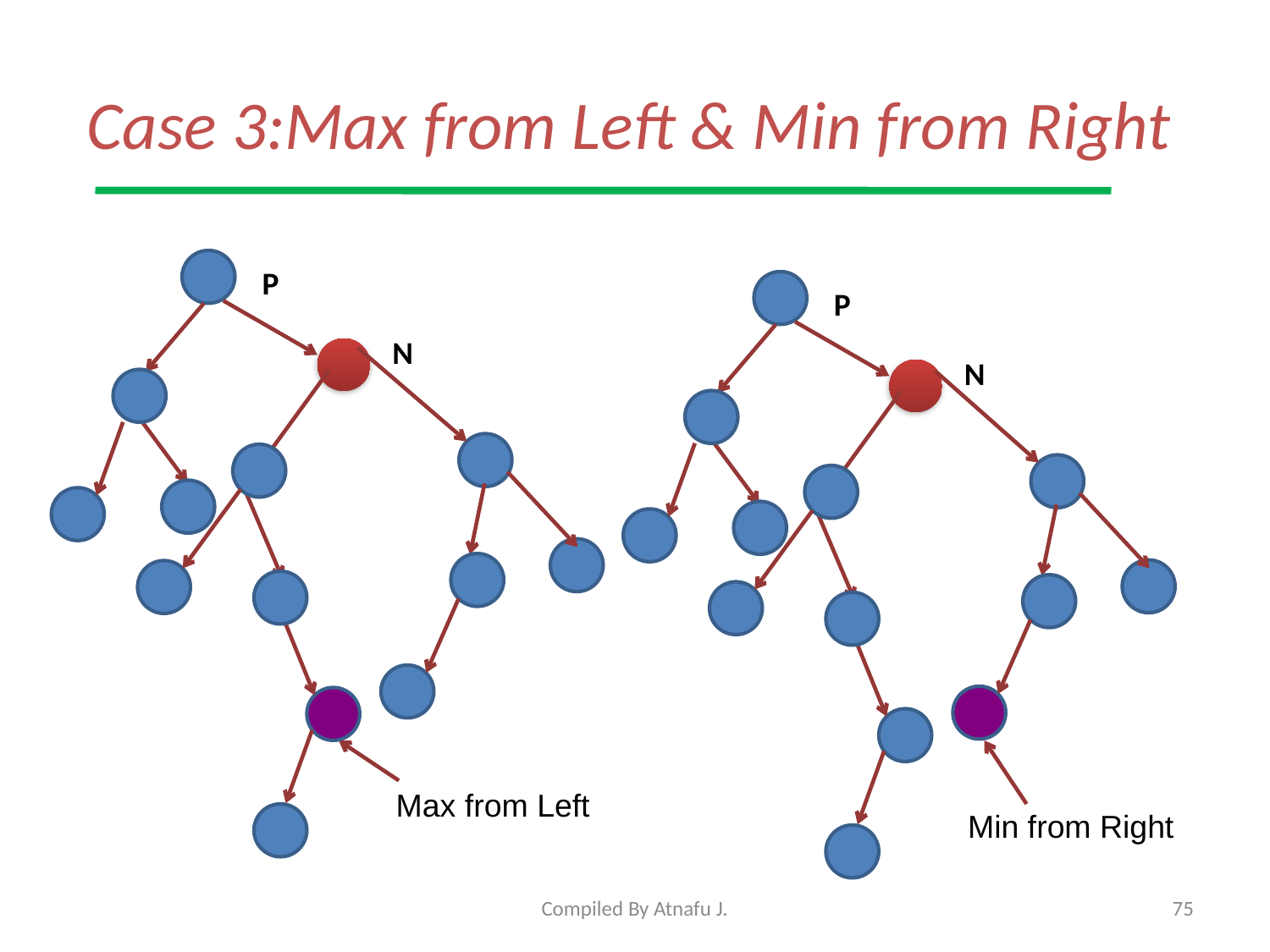

# Case 3:Max from Left & Min from Right

P

P
N

N

Max from Left
Min from Right

Compiled By Atnafu J.
75